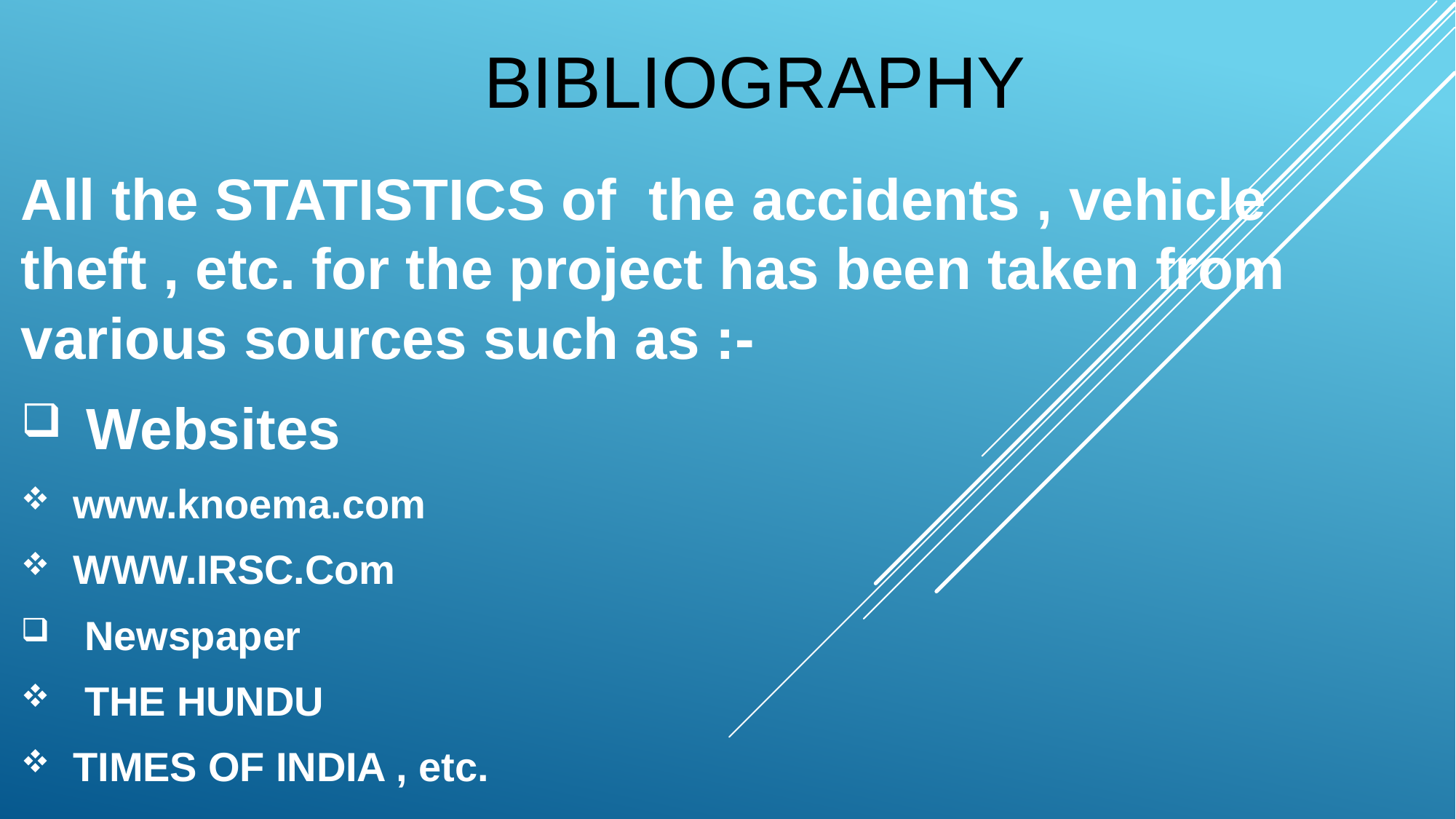

# BIBLIOGRAPHY
All the STATISTICS of  the accidents , vehicle theft , etc. for the project has been taken from various sources such as :-
Websites
www.knoema.com
WWW.IRSC.Com
 Newspaper
 THE HUNDU
TIMES OF INDIA , etc.